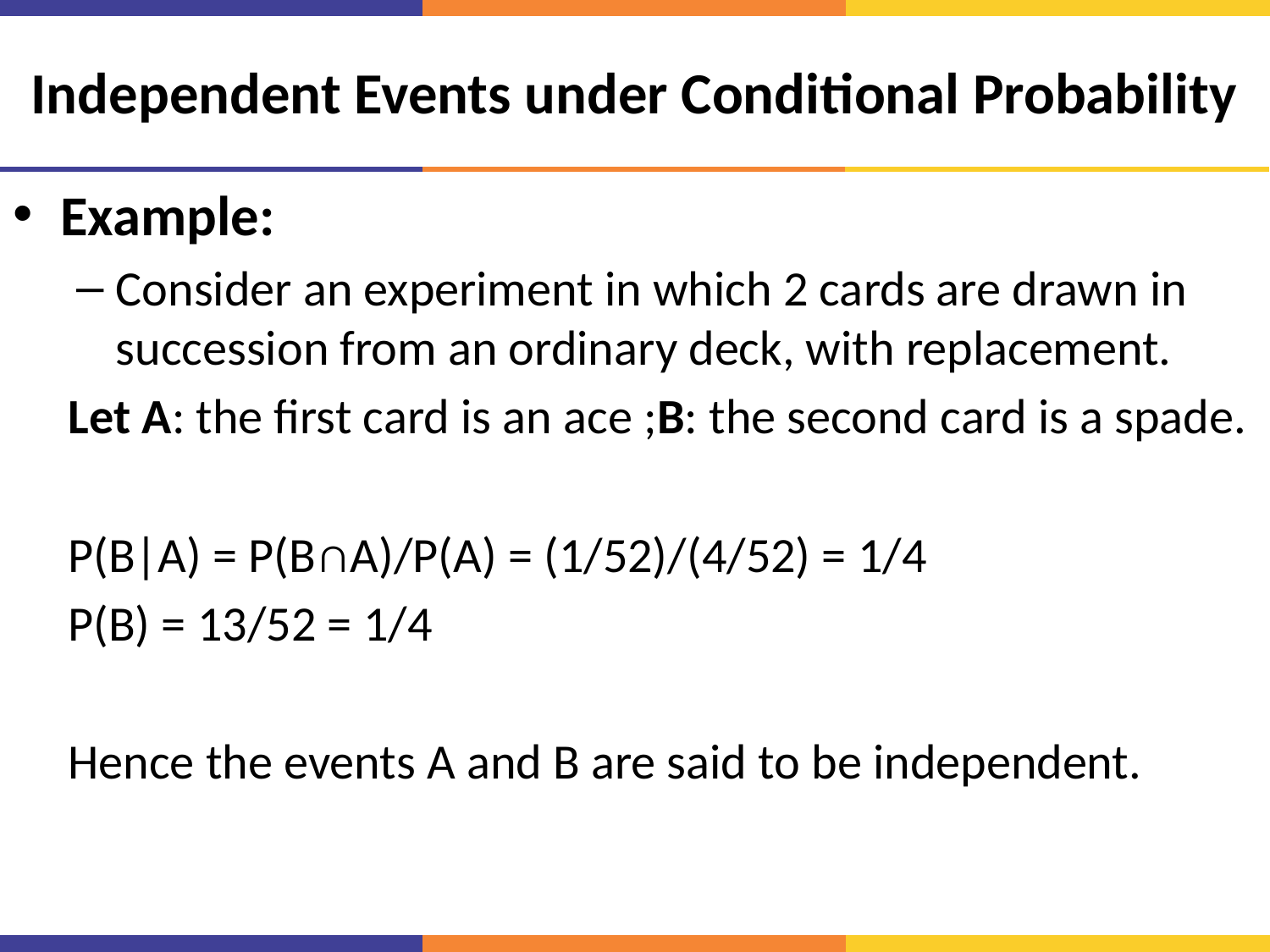

# Independent Events under Conditional Probability
Example:
Consider an experiment in which 2 cards are drawn in succession from an ordinary deck, with replacement.
Let A: the first card is an ace ;B: the second card is a spade.

P(B|A) = P(B∩A)/P(A) = (1/52)/(4/52) = 1/4
P(B) = 13/52 = 1/4

Hence the events A and B are said to be independent.